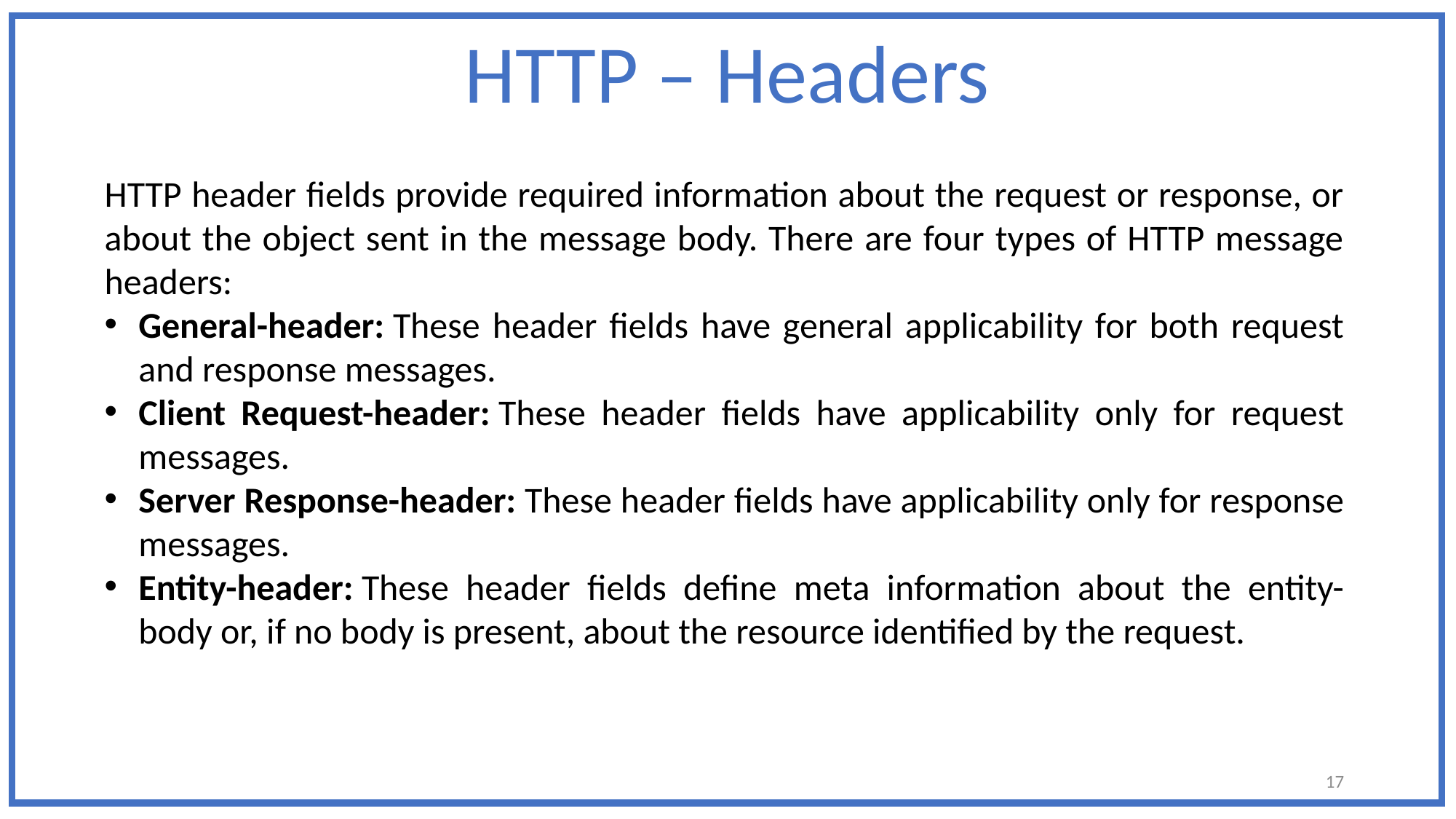

HTTP – Headers
HTTP header fields provide required information about the request or response, or about the object sent in the message body. There are four types of HTTP message headers:
General-header: These header fields have general applicability for both request and response messages.
Client Request-header: These header fields have applicability only for request messages.
Server Response-header: These header fields have applicability only for response messages.
Entity-header: These header fields define meta information about the entity-body or, if no body is present, about the resource identified by the request.
17